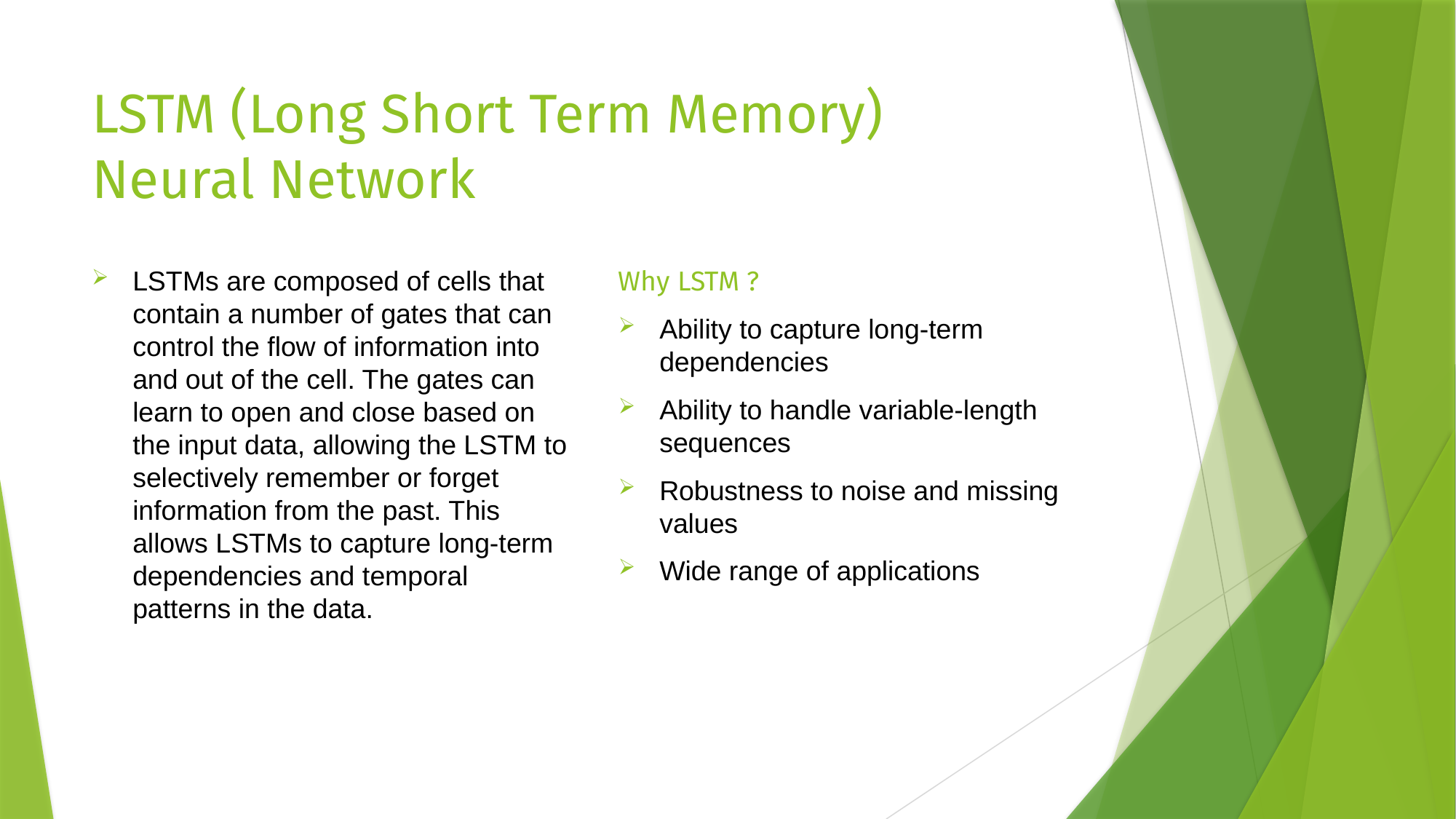

# LSTM (Long Short Term Memory) Neural Network
LSTMs are composed of cells that contain a number of gates that can control the flow of information into and out of the cell. The gates can learn to open and close based on the input data, allowing the LSTM to selectively remember or forget information from the past. This allows LSTMs to capture long-term dependencies and temporal patterns in the data.
Why LSTM ?
Ability to capture long-term dependencies
Ability to handle variable-length sequences
Robustness to noise and missing values
Wide range of applications